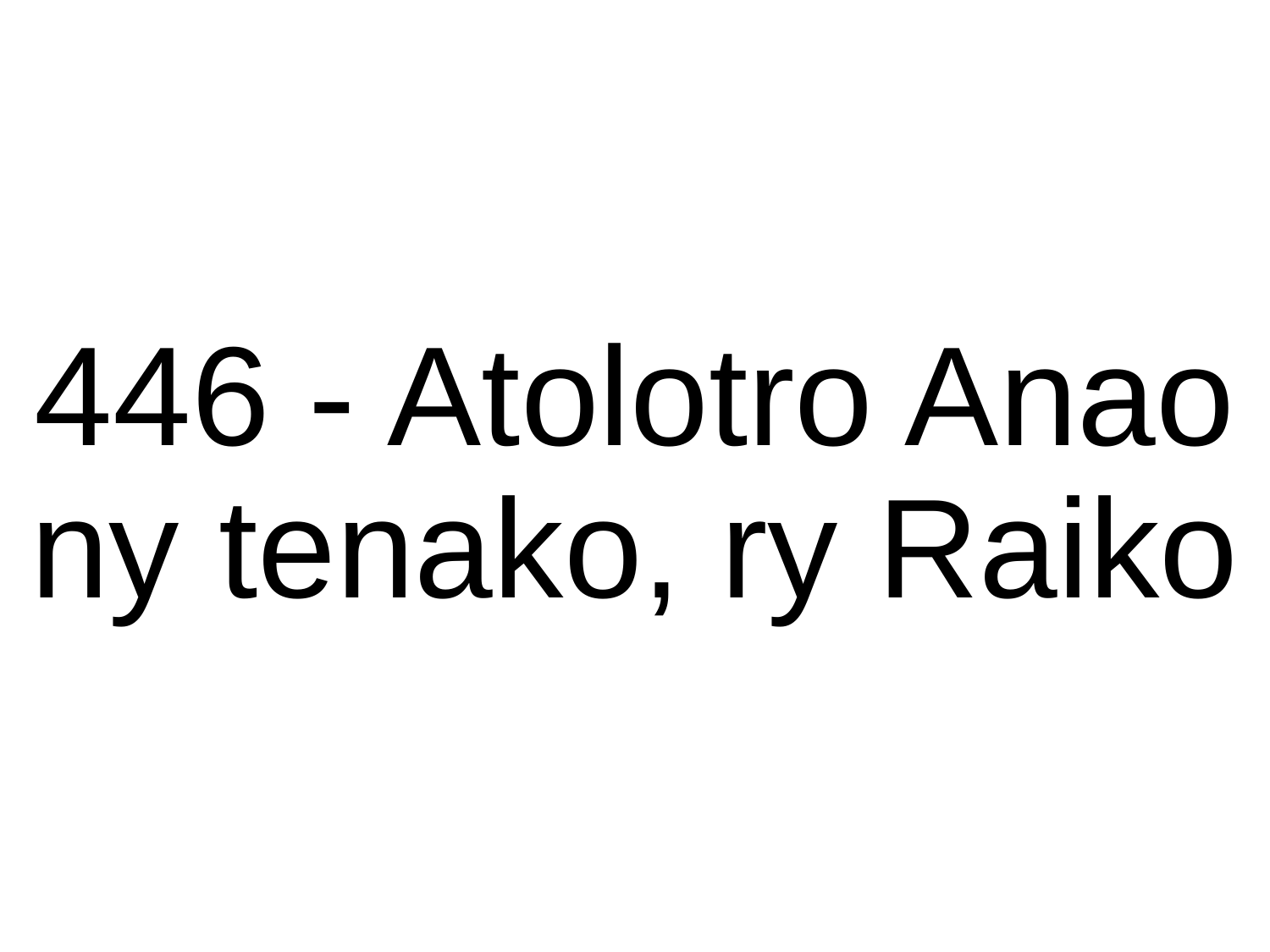

446 - Atolotro Anao ny tenako, ry Raiko